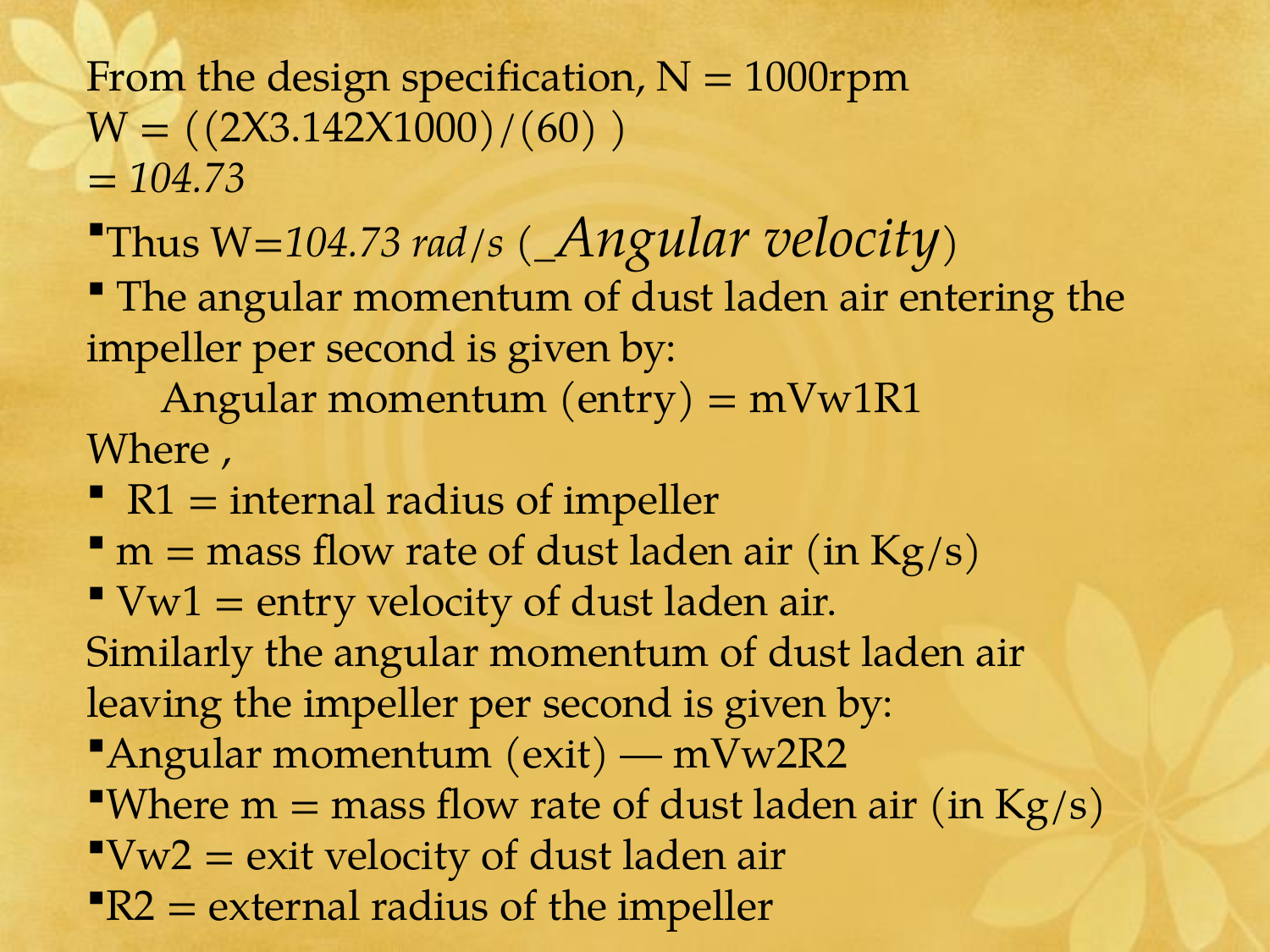

From the design specification, N = 1000rpm
W = ((2X3.142X1000)/(60) )
= 104.73
Thus W=104.73 rad/s (_Angular velocity)
 The angular momentum of dust laden air entering the impeller per second is given by:
       Angular momentum (entry) = mVw1R1
Where ,
  R1 = internal radius of impeller
 m = mass flow rate of dust laden air (in Kg/s)
 Vw1 = entry velocity of dust laden air.
Similarly the angular momentum of dust laden air leaving the impeller per second is given by:
Angular momentum (exit) — mVw2R2
Where m = mass flow rate of dust laden air (in Kg/s)
Vw2 = exit velocity of dust laden air
R2 = external radius of the impeller